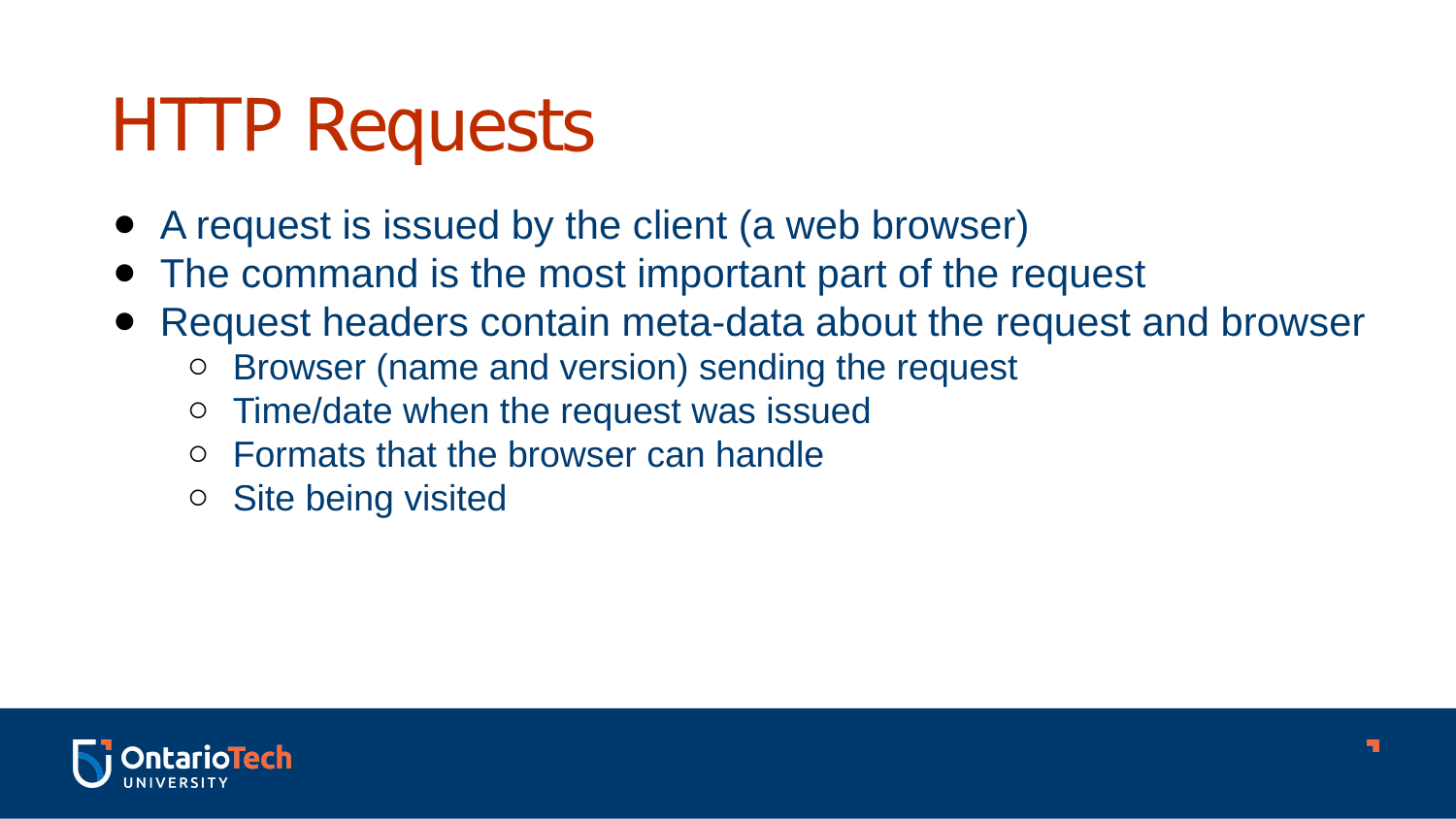

HTTP Requests
A request is issued by the client (a web browser)
The command is the most important part of the request
Request headers contain meta-data about the request and browser
Browser (name and version) sending the request
Time/date when the request was issued
Formats that the browser can handle
Site being visited